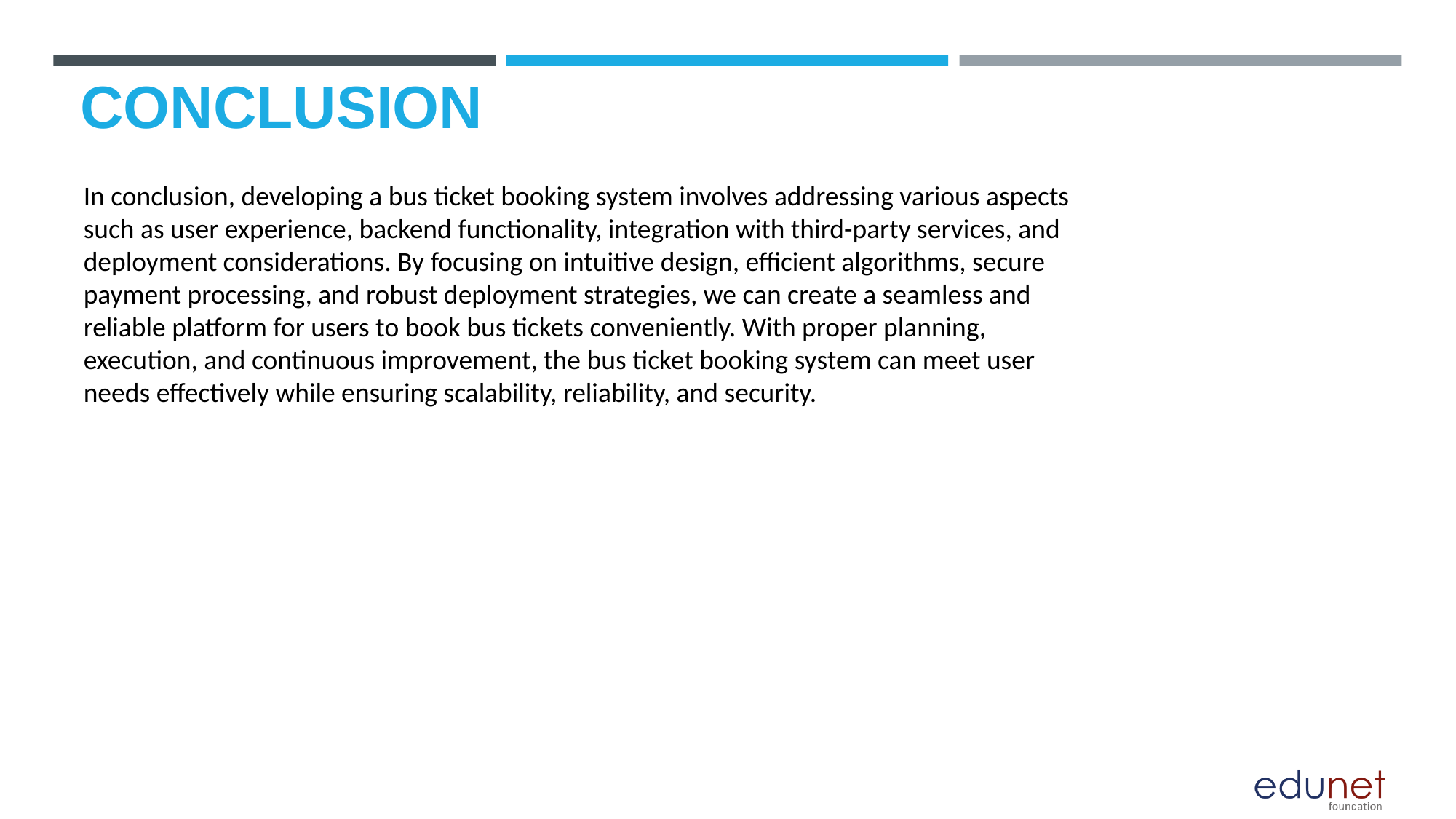

# CONCLUSION
In conclusion, developing a bus ticket booking system involves addressing various aspects such as user experience, backend functionality, integration with third-party services, and deployment considerations. By focusing on intuitive design, efficient algorithms, secure payment processing, and robust deployment strategies, we can create a seamless and reliable platform for users to book bus tickets conveniently. With proper planning, execution, and continuous improvement, the bus ticket booking system can meet user needs effectively while ensuring scalability, reliability, and security.